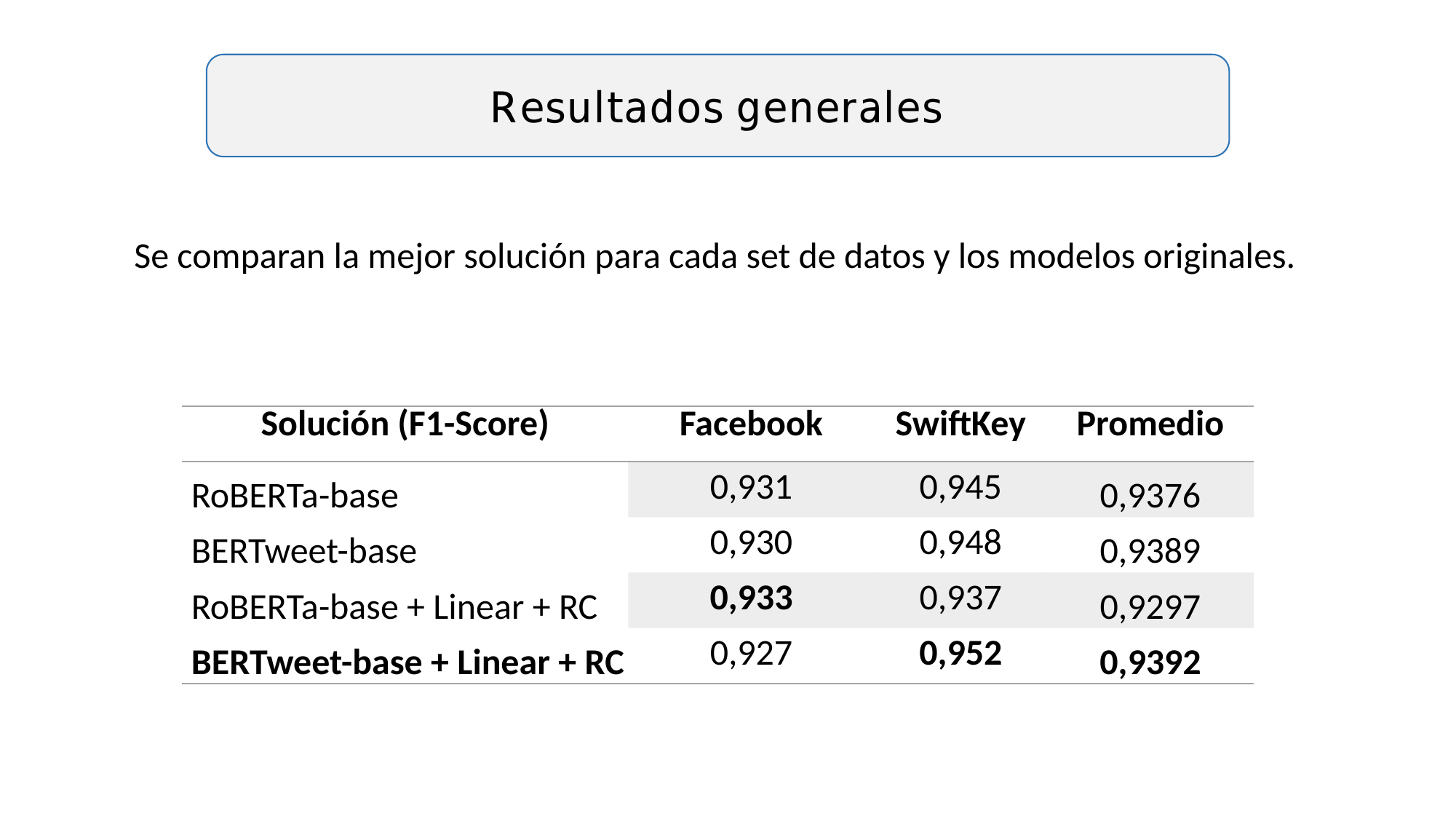

Resultados generales
Se comparan la mejor solución para cada set de datos y los modelos originales.
| Solución (F1-Score) | Facebook | SwiftKey | Promedio |
| --- | --- | --- | --- |
| RoBERTa-base | 0,931 | 0,945 | 0,9376 |
| BERTweet-base | 0,930 | 0,948 | 0,9389 |
| RoBERTa-base + Linear + RC | 0,933 | 0,937 | 0,9297 |
| BERTweet-base + Linear + RC | 0,927 | 0,952 | 0,9392 |